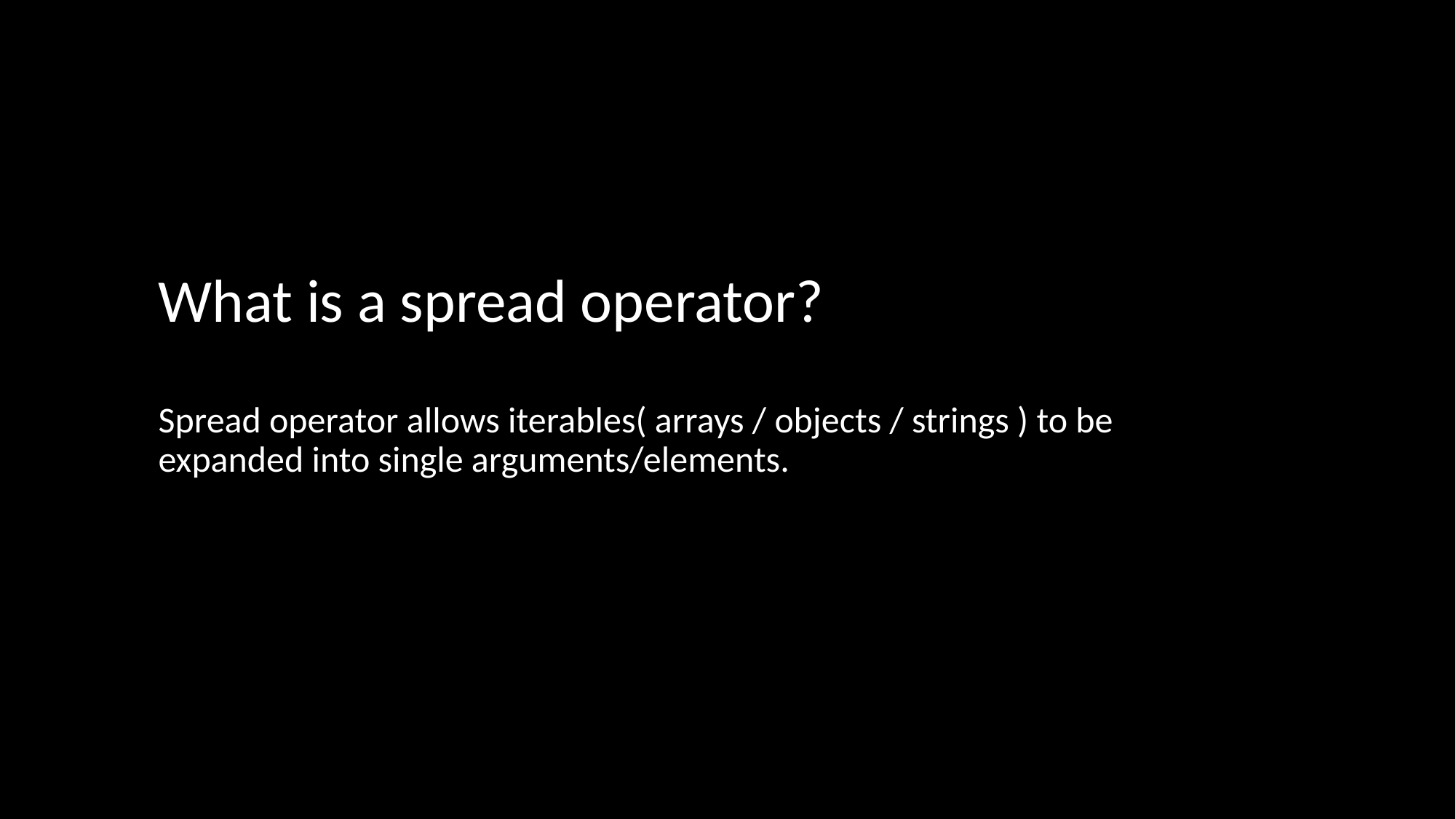

# What is a spread operator?
Spread operator allows iterables( arrays / objects / strings ) to be expanded into single arguments/elements.